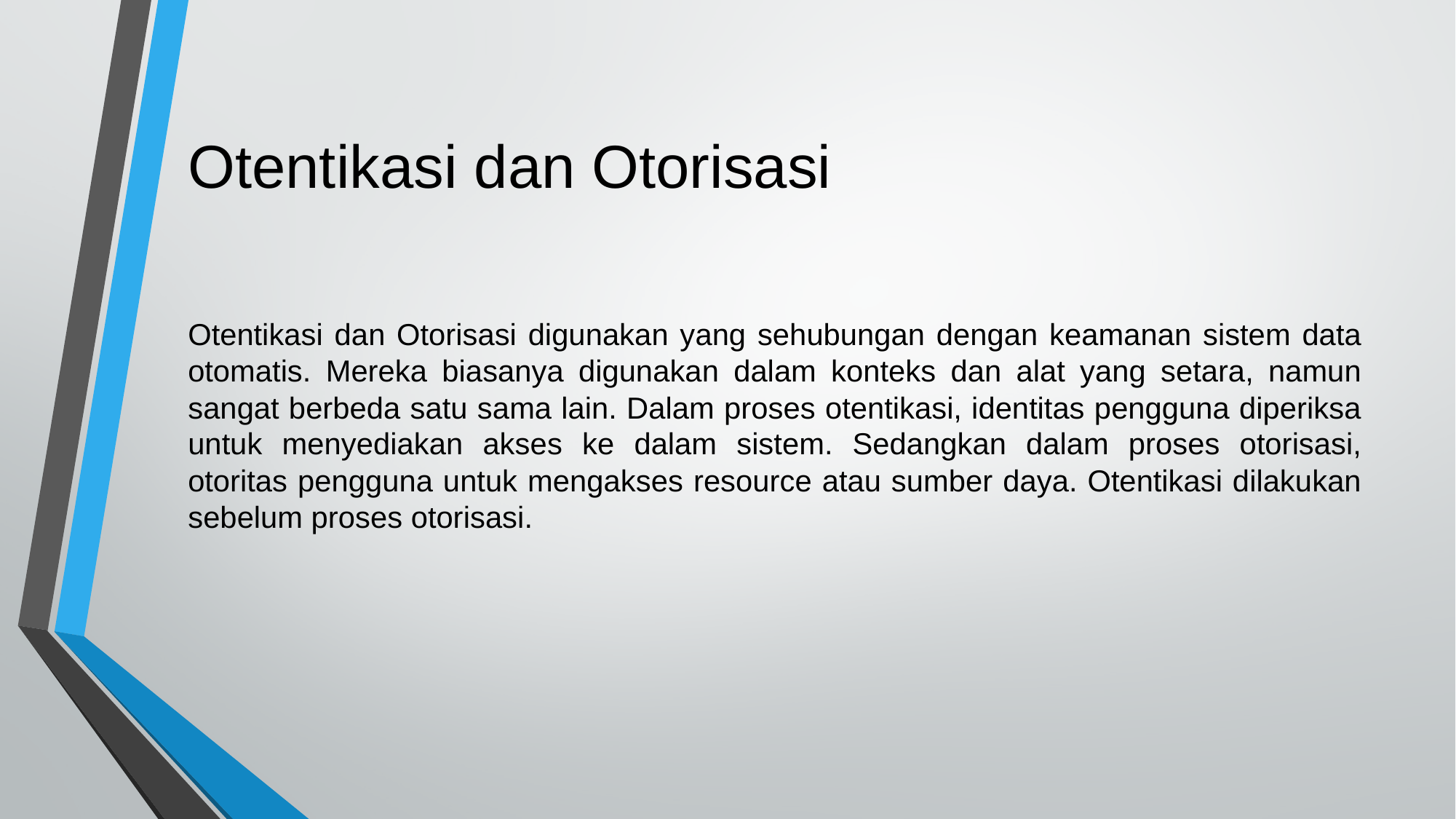

# Otentikasi dan Otorisasi
Otentikasi dan Otorisasi digunakan yang sehubungan dengan keamanan sistem data otomatis. Mereka biasanya digunakan dalam konteks dan alat yang setara, namun sangat berbeda satu sama lain. Dalam proses otentikasi, identitas pengguna diperiksa untuk menyediakan akses ke dalam sistem. Sedangkan dalam proses otorisasi, otoritas pengguna untuk mengakses resource atau sumber daya. Otentikasi dilakukan sebelum proses otorisasi.